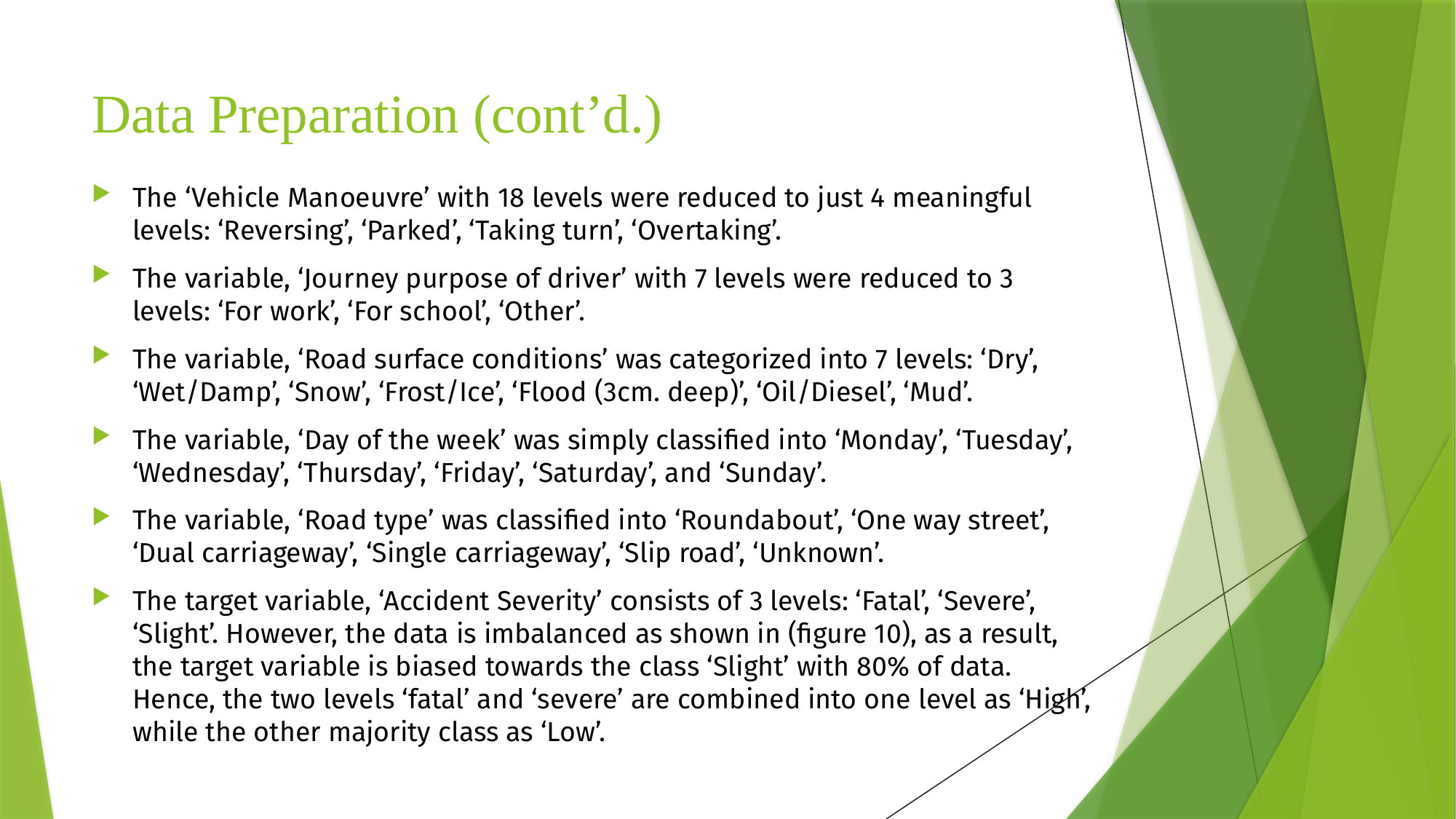

# Data Preparation (cont’d.)
The ‘Vehicle Manoeuvre’ with 18 levels were reduced to just 4 meaningful levels: ‘Reversing’, ‘Parked’, ‘Taking turn’, ‘Overtaking’.
The variable, ‘Journey purpose of driver’ with 7 levels were reduced to 3 levels: ‘For work’, ‘For school’, ‘Other’.
The variable, ‘Road surface conditions’ was categorized into 7 levels: ‘Dry’, ‘Wet/Damp’, ‘Snow’, ‘Frost/Ice’, ‘Flood (3cm. deep)’, ‘Oil/Diesel’, ‘Mud’.
The variable, ‘Day of the week’ was simply classified into ‘Monday’, ‘Tuesday’, ‘Wednesday’, ‘Thursday’, ‘Friday’, ‘Saturday’, and ‘Sunday’.
The variable, ‘Road type’ was classified into ‘Roundabout’, ‘One way street’, ‘Dual carriageway’, ‘Single carriageway’, ‘Slip road’, ‘Unknown’.
The target variable, ‘Accident Severity’ consists of 3 levels: ‘Fatal’, ‘Severe’, ‘Slight’. However, the data is imbalanced as shown in (figure 10), as a result, the target variable is biased towards the class ‘Slight’ with 80% of data. Hence, the two levels ‘fatal’ and ‘severe’ are combined into one level as ‘High’, while the other majority class as ‘Low’.